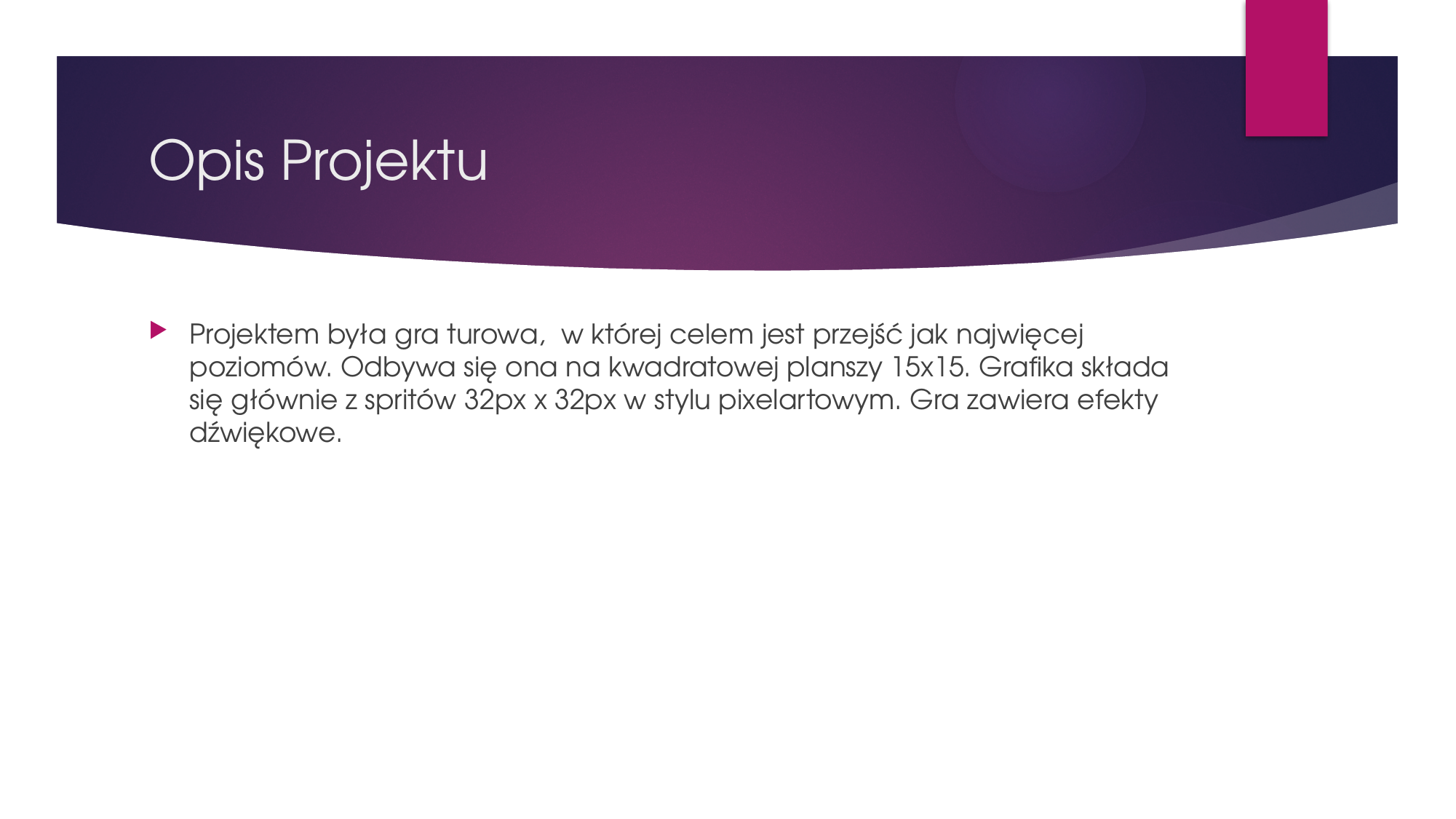

# Opis Projektu
Projektem była gra turowa,  w której celem jest przejść jak najwięcej poziomów. Odbywa się ona na kwadratowej planszy 15x15. Grafika składa się głównie z spritów 32px x 32px w stylu pixelartowym. Gra zawiera efekty dźwiękowe.